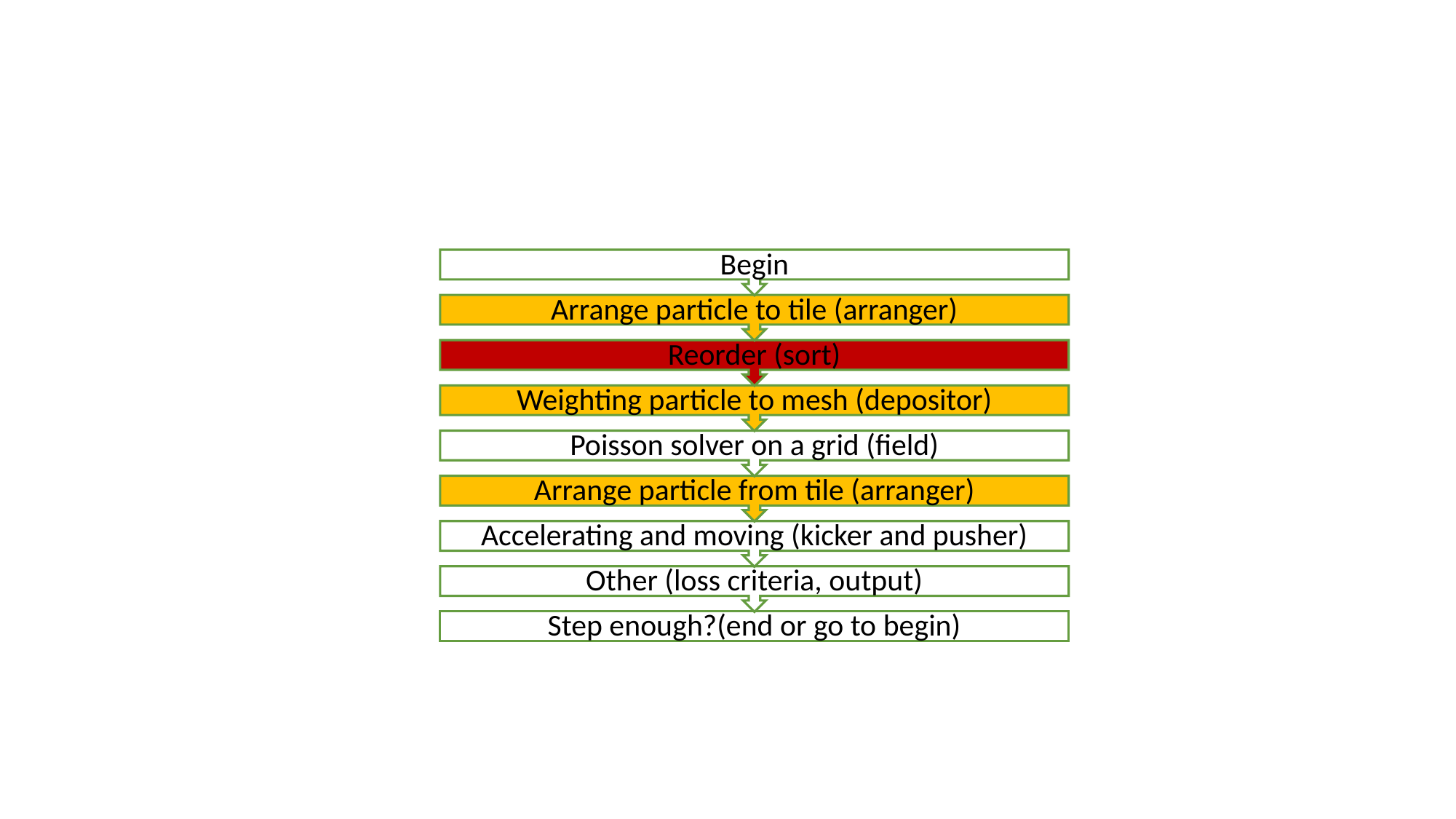

Step enough?(end or go to begin)
Other (loss criteria, output)
Accelerating and moving (kicker and pusher)
Arrange particle from tile (arranger)
Poisson solver on a grid (field)
Weighting particle to mesh (depositor)
Reorder (sort)
Arrange particle to tile (arranger)
Begin